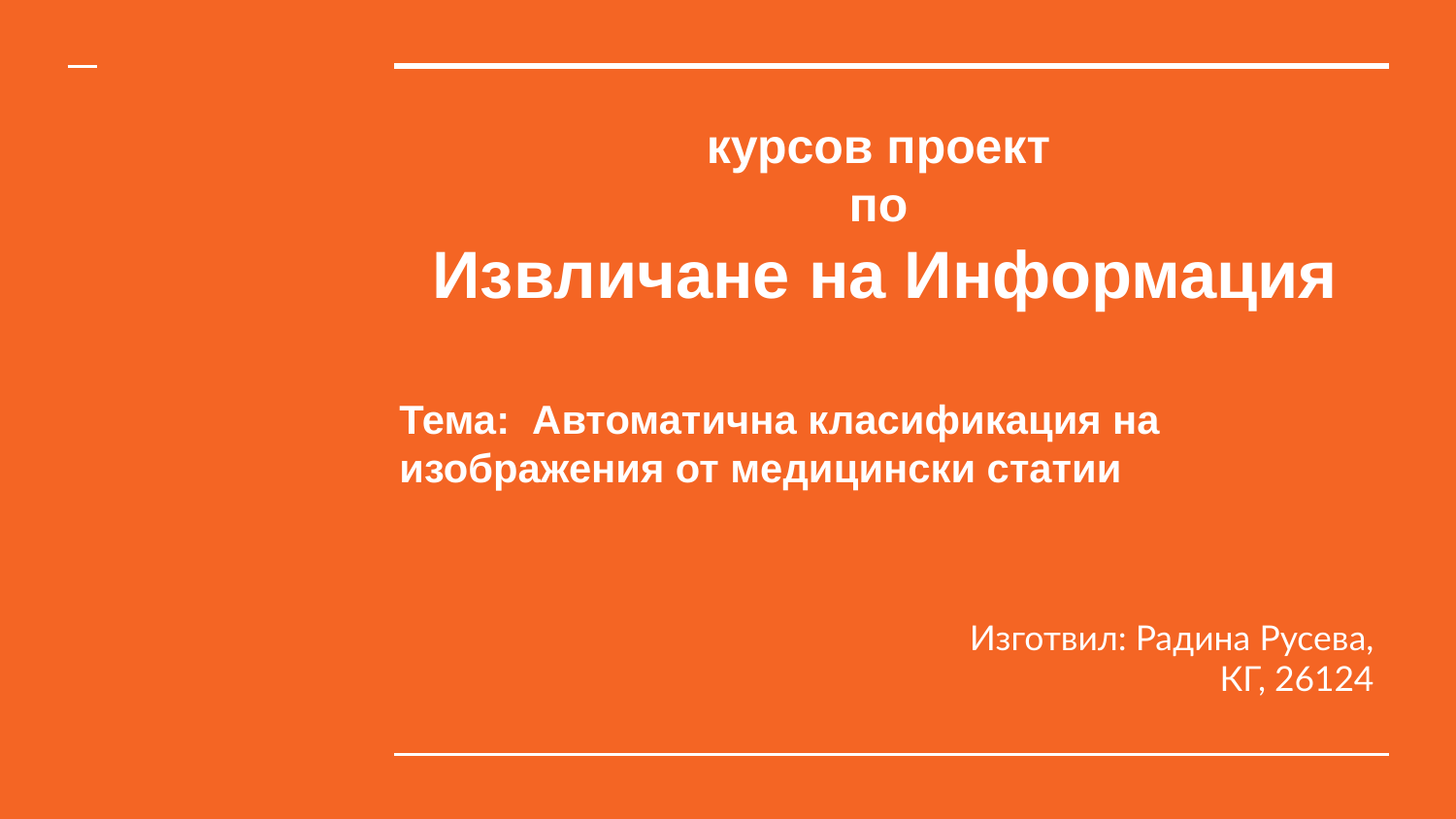

# курсов проект по Извличане на Информация
Тема:  Автоматична класификация на изображения от медицински статии
Изготвил: Радина Русева, КГ, 26124